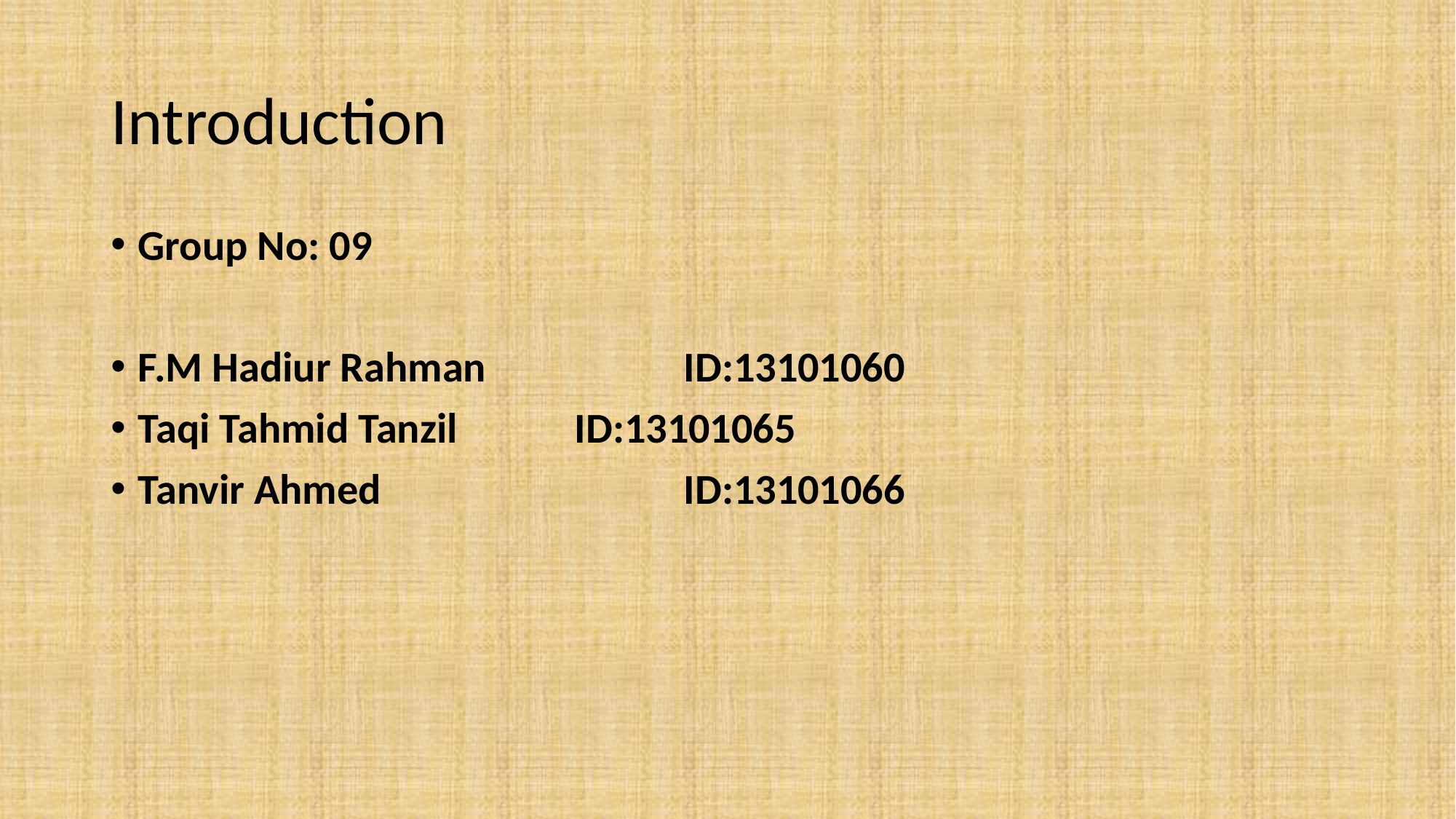

# Introduction
Group No: 09

F.M Hadiur Rahman		ID:13101060
Taqi Tahmid Tanzil		ID:13101065
Tanvir Ahmed			ID:13101066